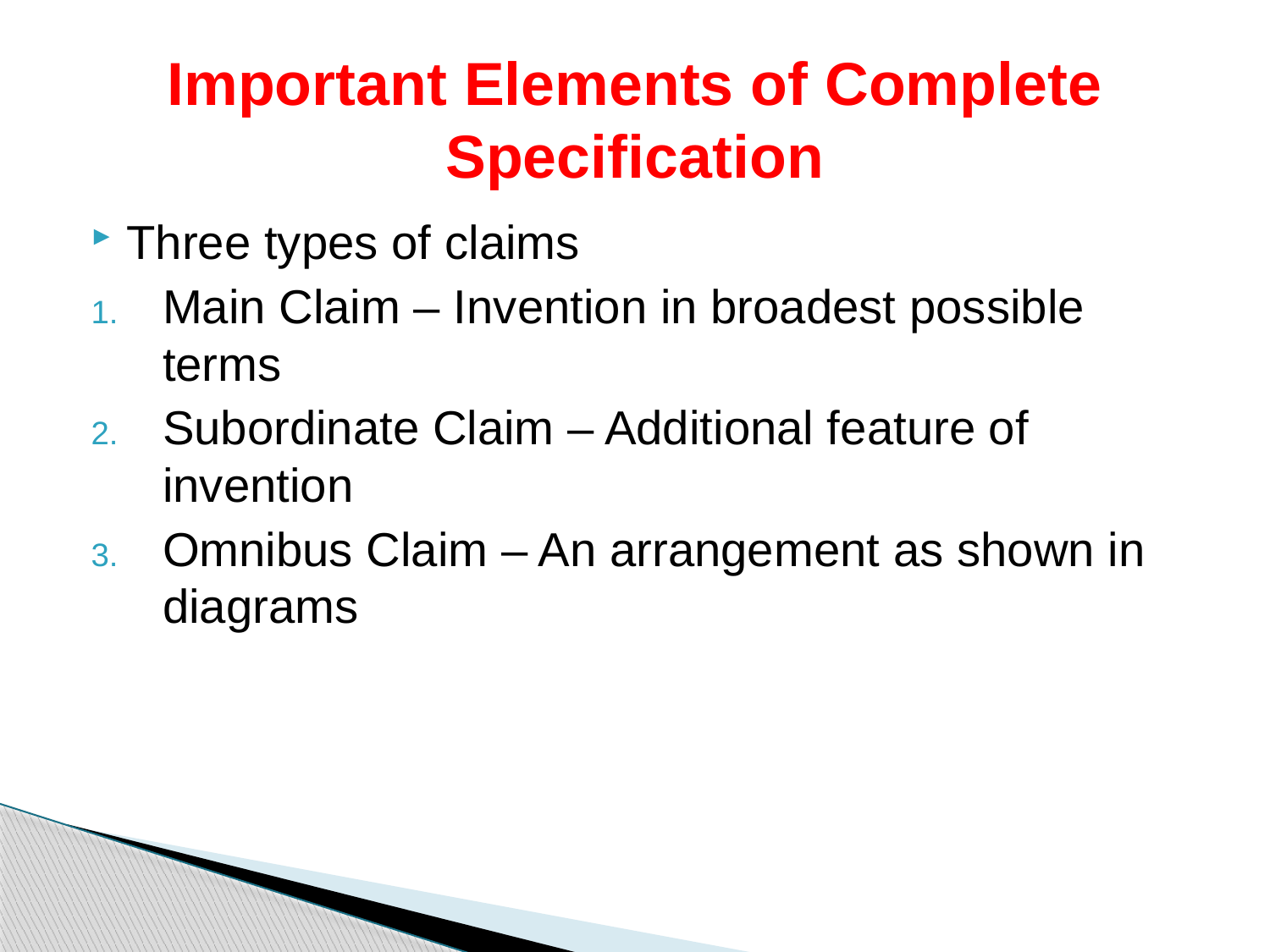

# Important Elements of Complete Specification
Three types of claims
Main Claim – Invention in broadest possible terms
Subordinate Claim – Additional feature of invention
Omnibus Claim – An arrangement as shown in diagrams